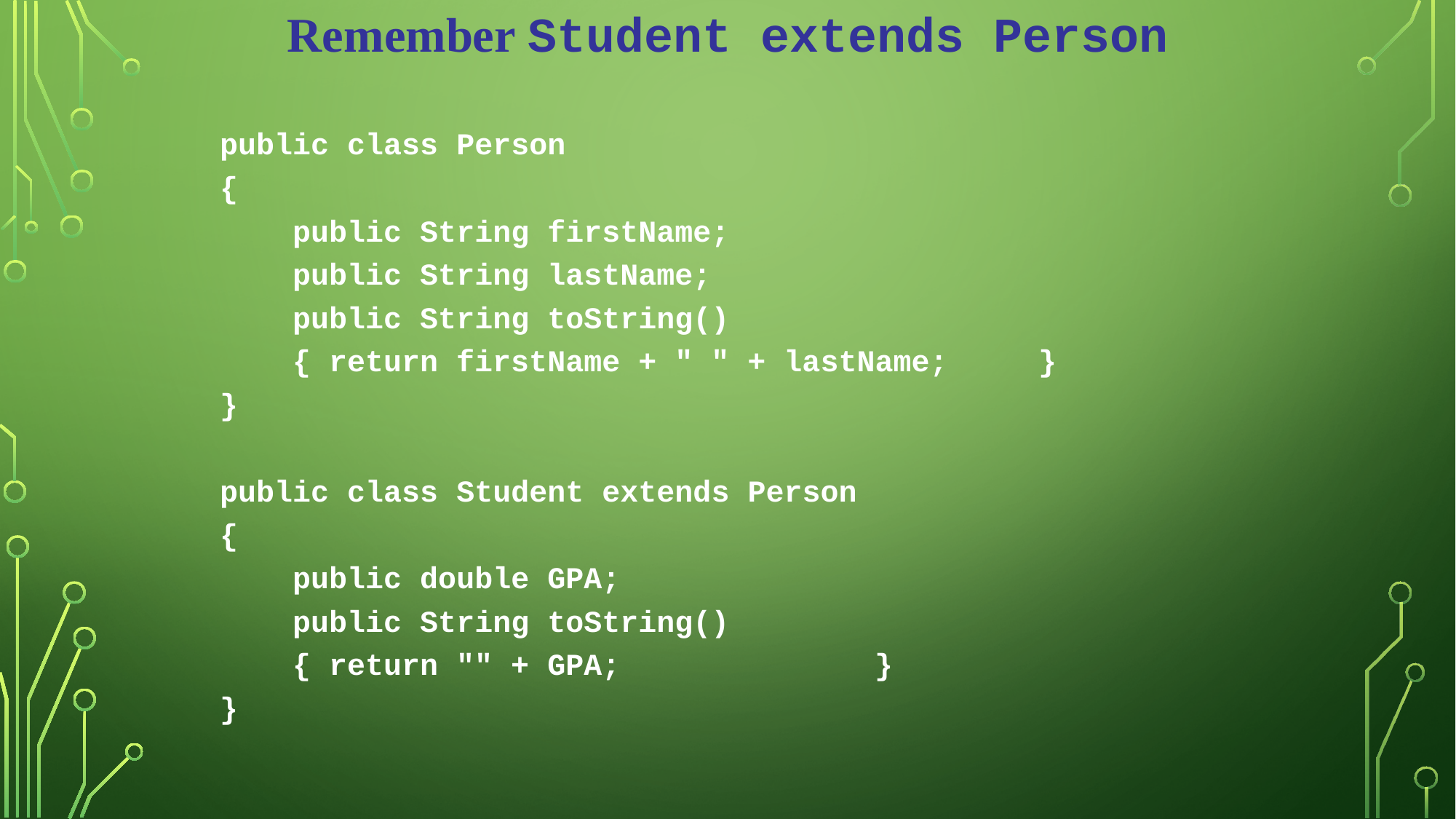

Remember Student extends Person

public class Person
{
    public String firstName;
    public String lastName;
    public String toString()
    {	return firstName + " " + lastName;		}
}

public class Student extends Person
{
    public double GPA;
    public String toString()
    {	return "" + GPA;					}
}